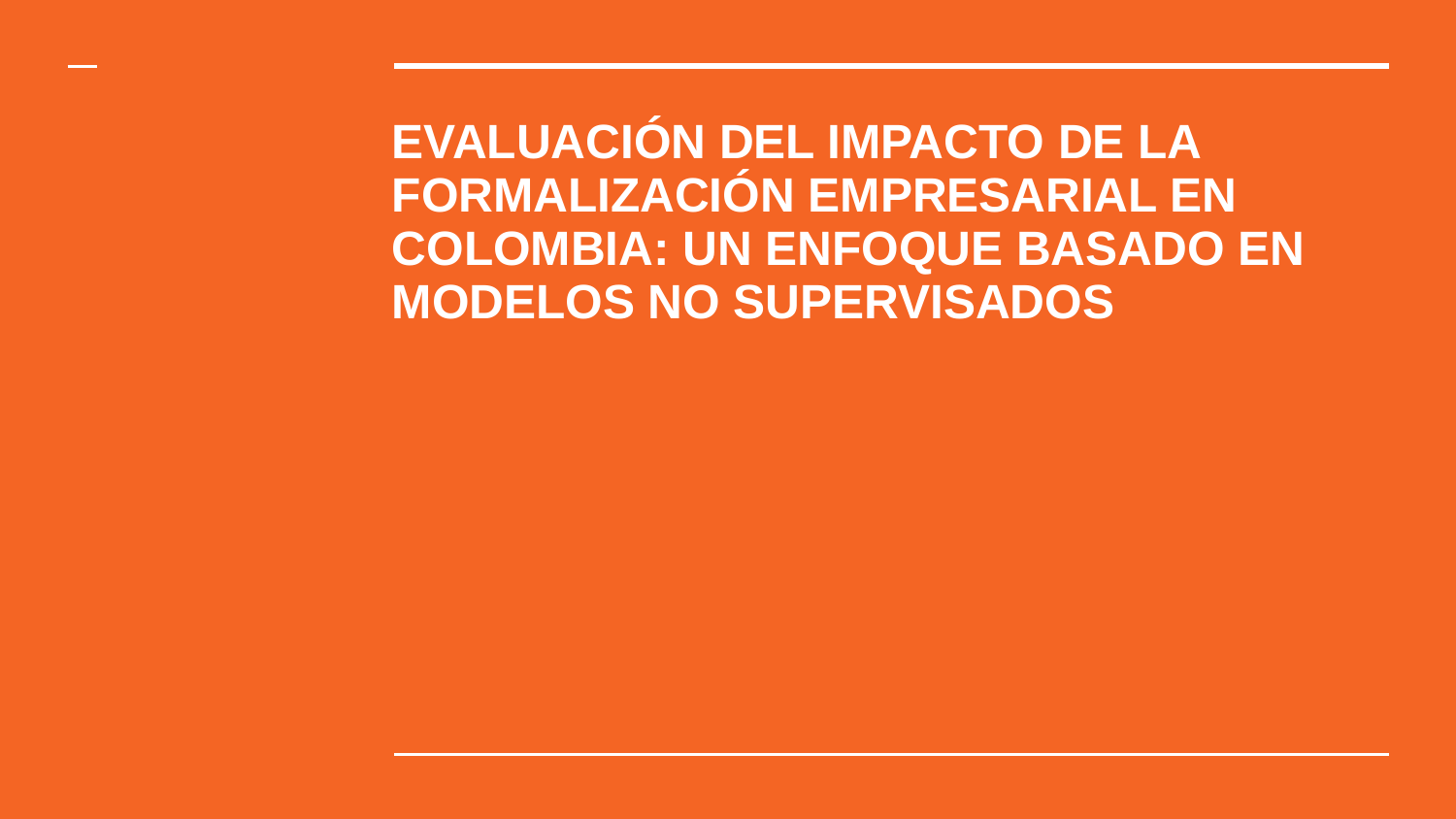

# EVALUACIÓN DEL IMPACTO DE LA FORMALIZACIÓN EMPRESARIAL EN COLOMBIA: UN ENFOQUE BASADO EN MODELOS NO SUPERVISADOS